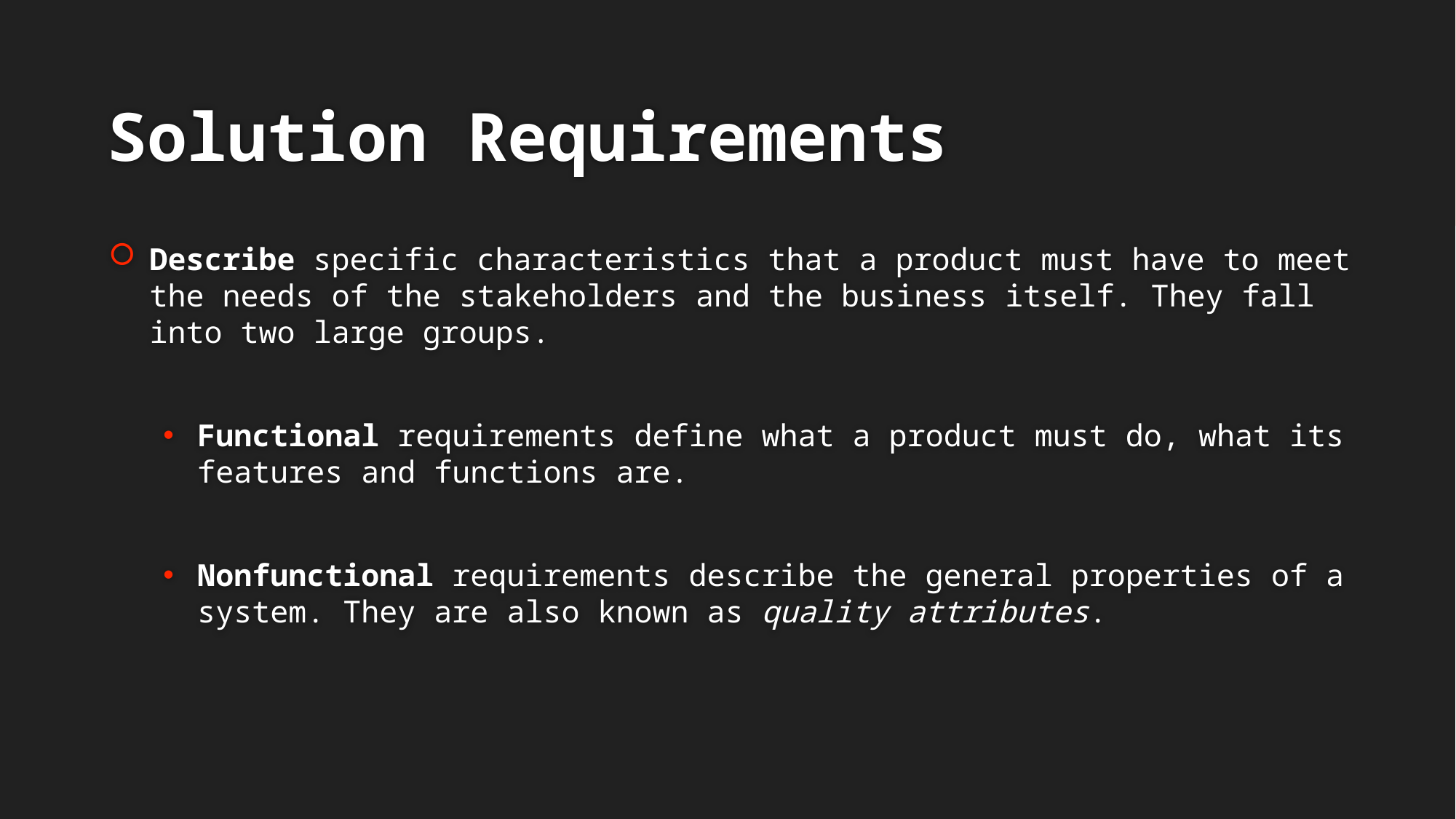

# Solution Requirements
Describe specific characteristics that a product must have to meet the needs of the stakeholders and the business itself. They fall into two large groups.

Functional requirements define what a product must do, what its features and functions are.

Nonfunctional requirements describe the general properties of a system. They are also known as quality attributes.